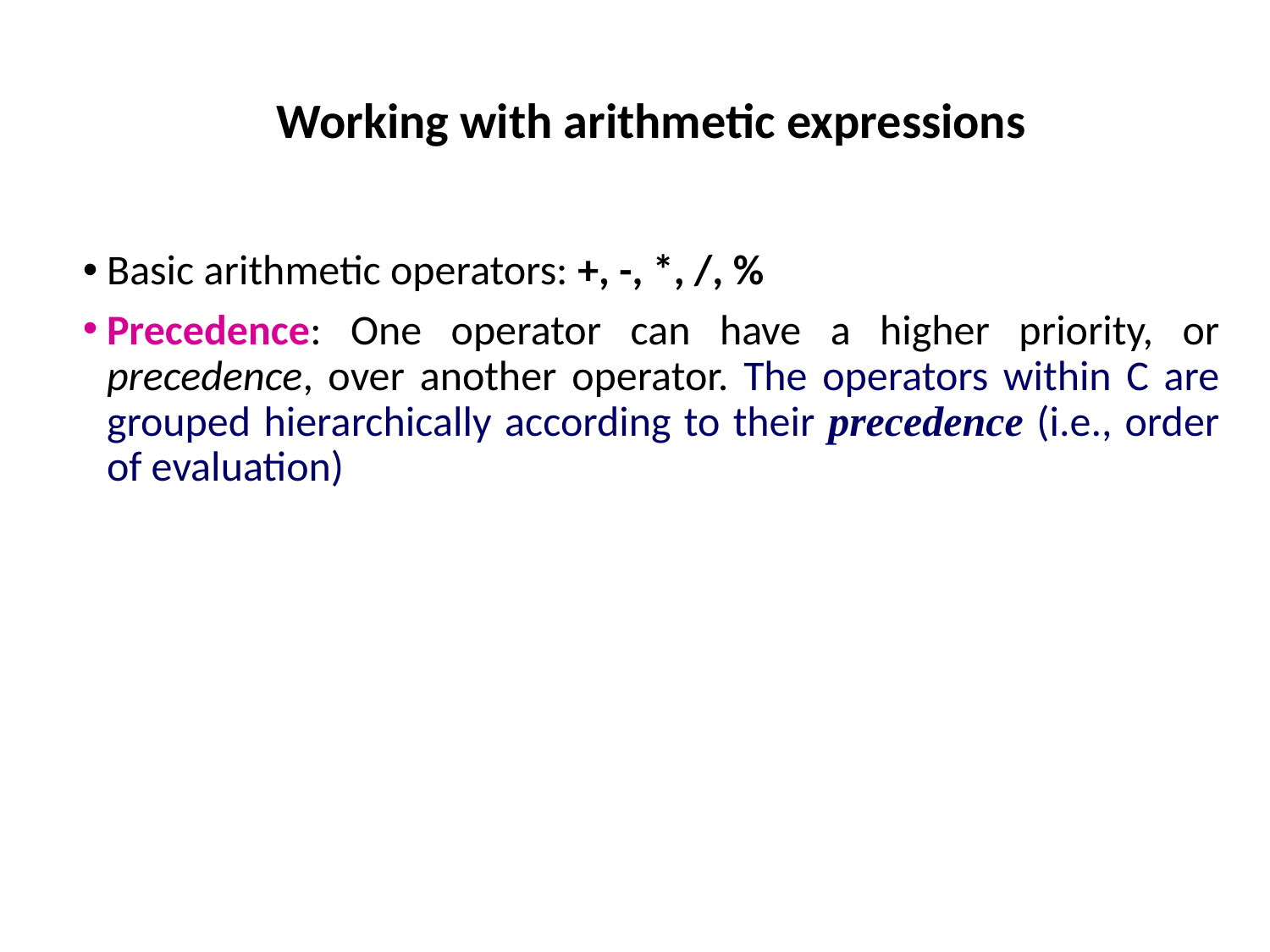

# Working with arithmetic expressions
Basic arithmetic operators: +, -, *, /, %
Precedence: One operator can have a higher priority, or precedence, over another operator. The operators within C are grouped hierarchically according to their precedence (i.e., order of evaluation)

15